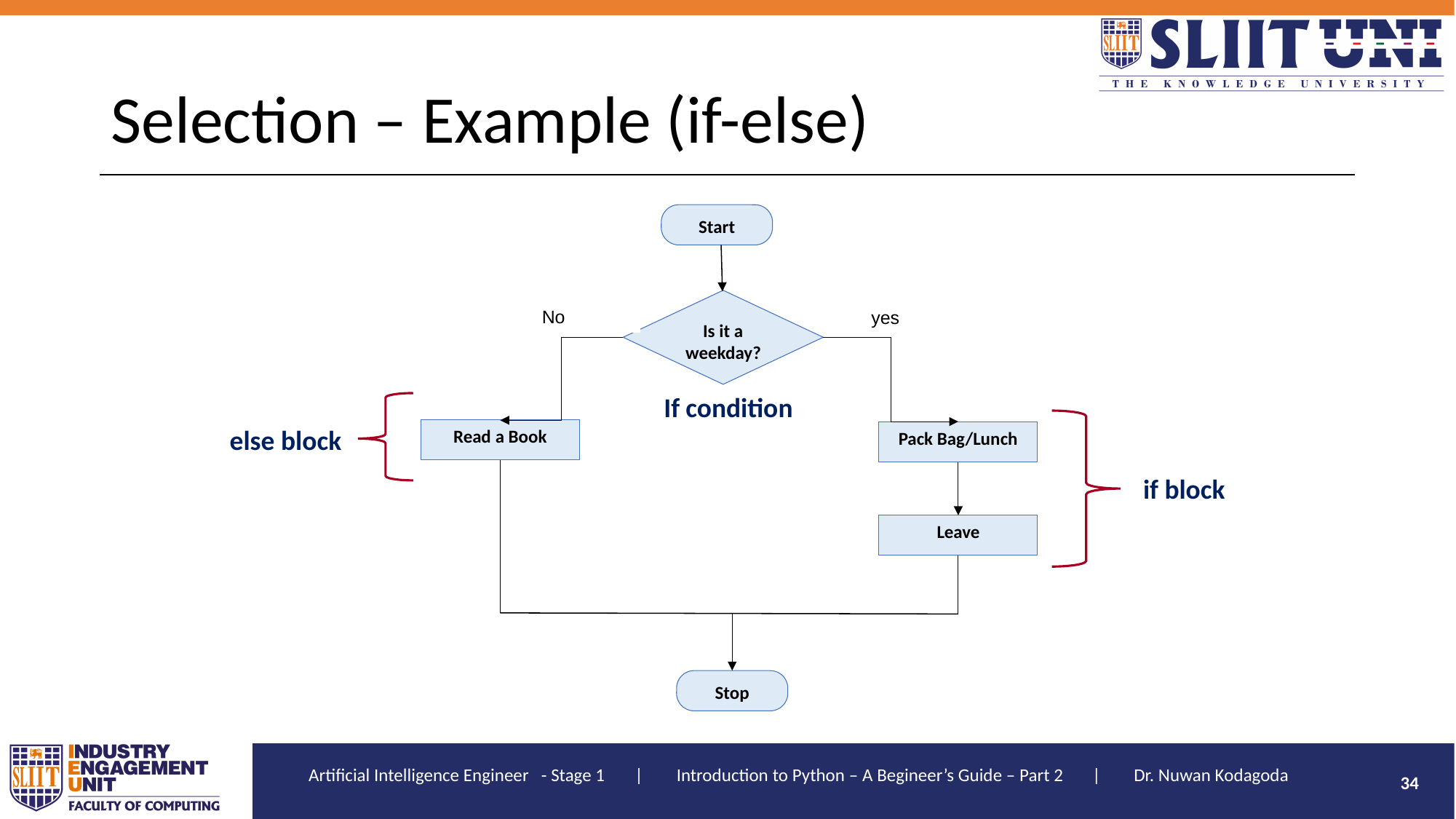

# Selection – Example (if-else)
Start

Is it a weekday?
No
yes
Read a Book
Pack Bag/Lunch
Leave

Stop
If condition

else block
if block
34